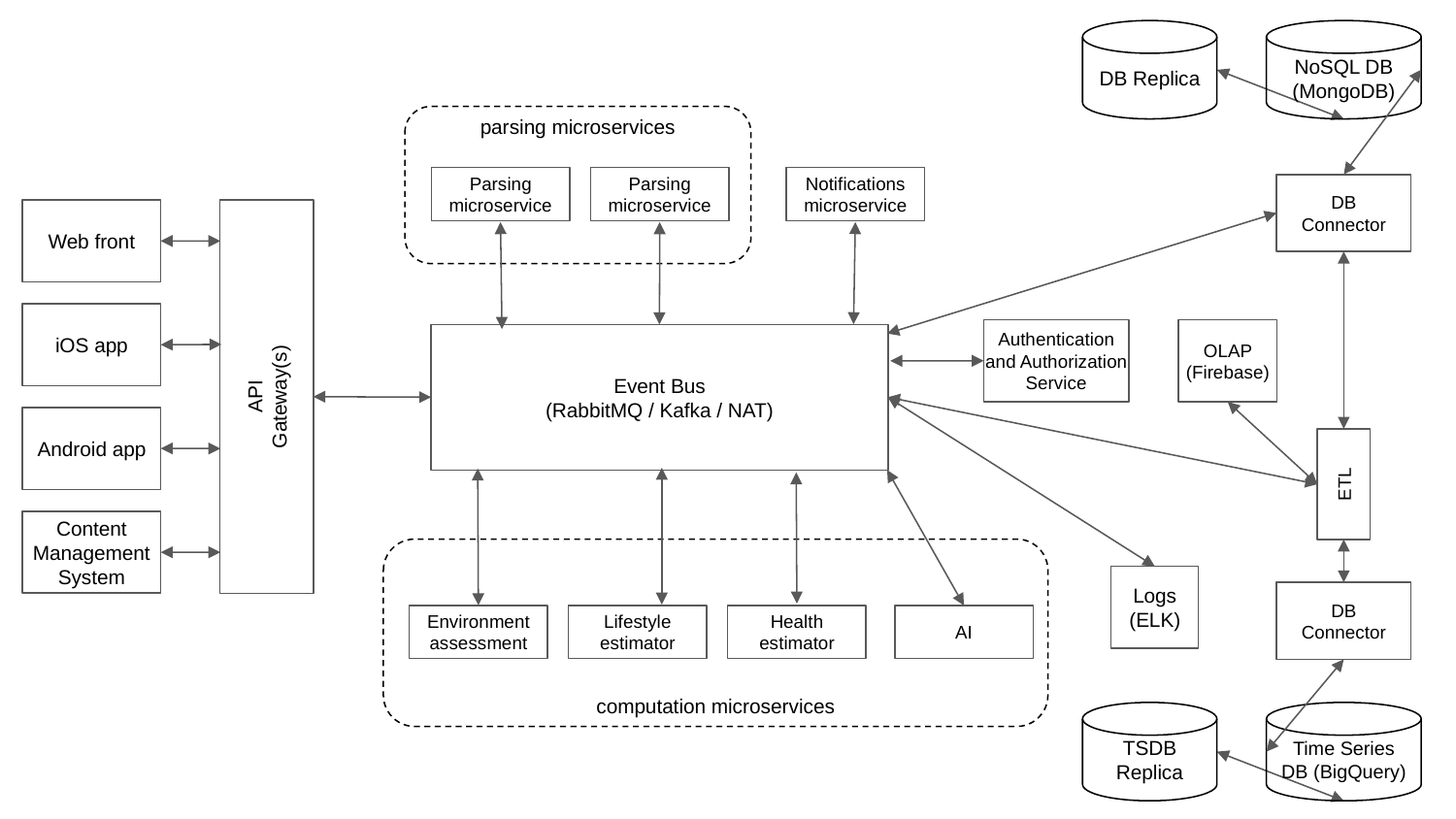

DB Replica
NoSQL DB
(MongoDB)
parsing microservices
Parsing microservice
Parsing microservice
Notifications microservice
DB Connector
Web front
iOS app
Authentication and Authorization Service
OLAP (Firebase)
Event Bus
(RabbitMQ / Kafka / NAT)
API
Gateway(s)
Android app
ETL
Content Management System
computation microservices
Logs (ELK)
DB Connector
Environment assessment
Lifestyle estimator
Health estimator
AI
TSDB Replica
Time Series DB (BigQuery)